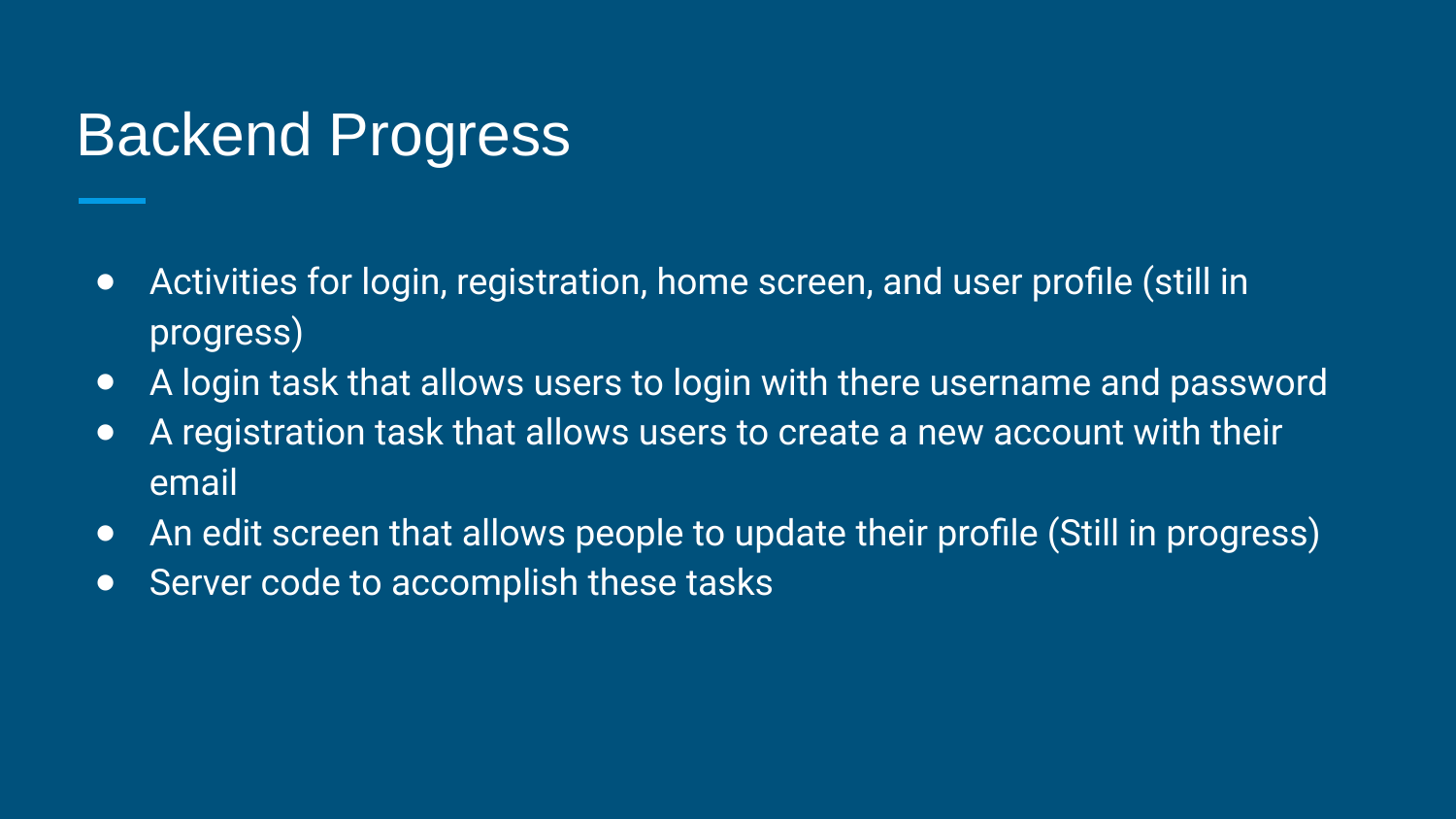

# Backend Progress
Activities for login, registration, home screen, and user profile (still in progress)
A login task that allows users to login with there username and password
A registration task that allows users to create a new account with their email
An edit screen that allows people to update their profile (Still in progress)
Server code to accomplish these tasks